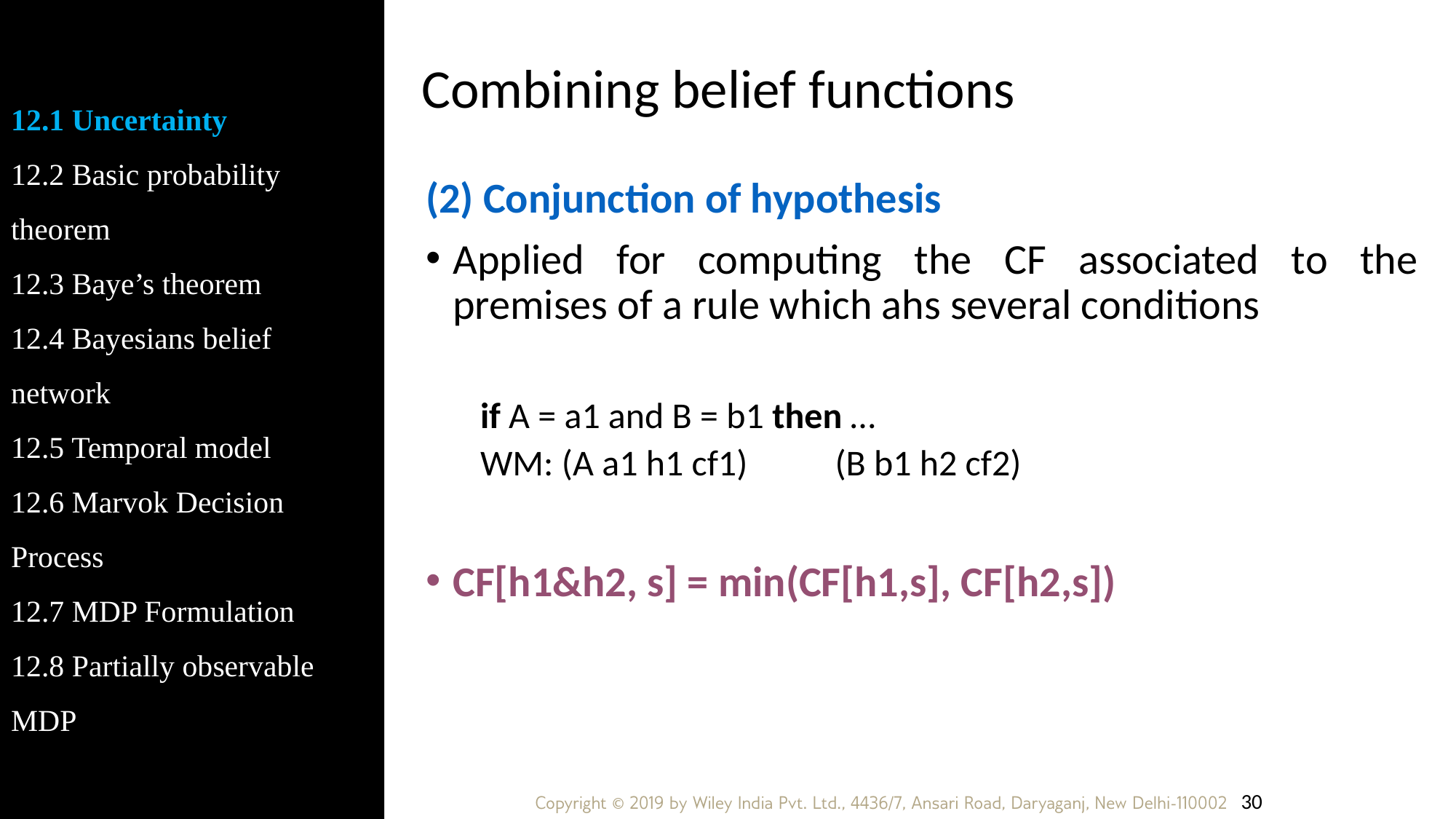

12.1 Uncertainty
12.2 Basic probability theorem
12.3 Baye’s theorem
12.4 Bayesians belief network
12.5 Temporal model
12.6 Marvok Decision Process
12.7 MDP Formulation
12.8 Partially observable MDP
# Combining belief functions
(2) Conjunction of hypothesis
Applied for computing the CF associated to the premises of a rule which ahs several conditions

if A = a1 and B = b1 then …
WM: (A a1 h1 cf1)	(B b1 h2 cf2)

CF[h1&h2, s] = min(CF[h1,s], CF[h2,s])

30
Copyright © 2019 by Wiley India Pvt. Ltd., 4436/7, Ansari Road, Daryaganj, New Delhi-110002